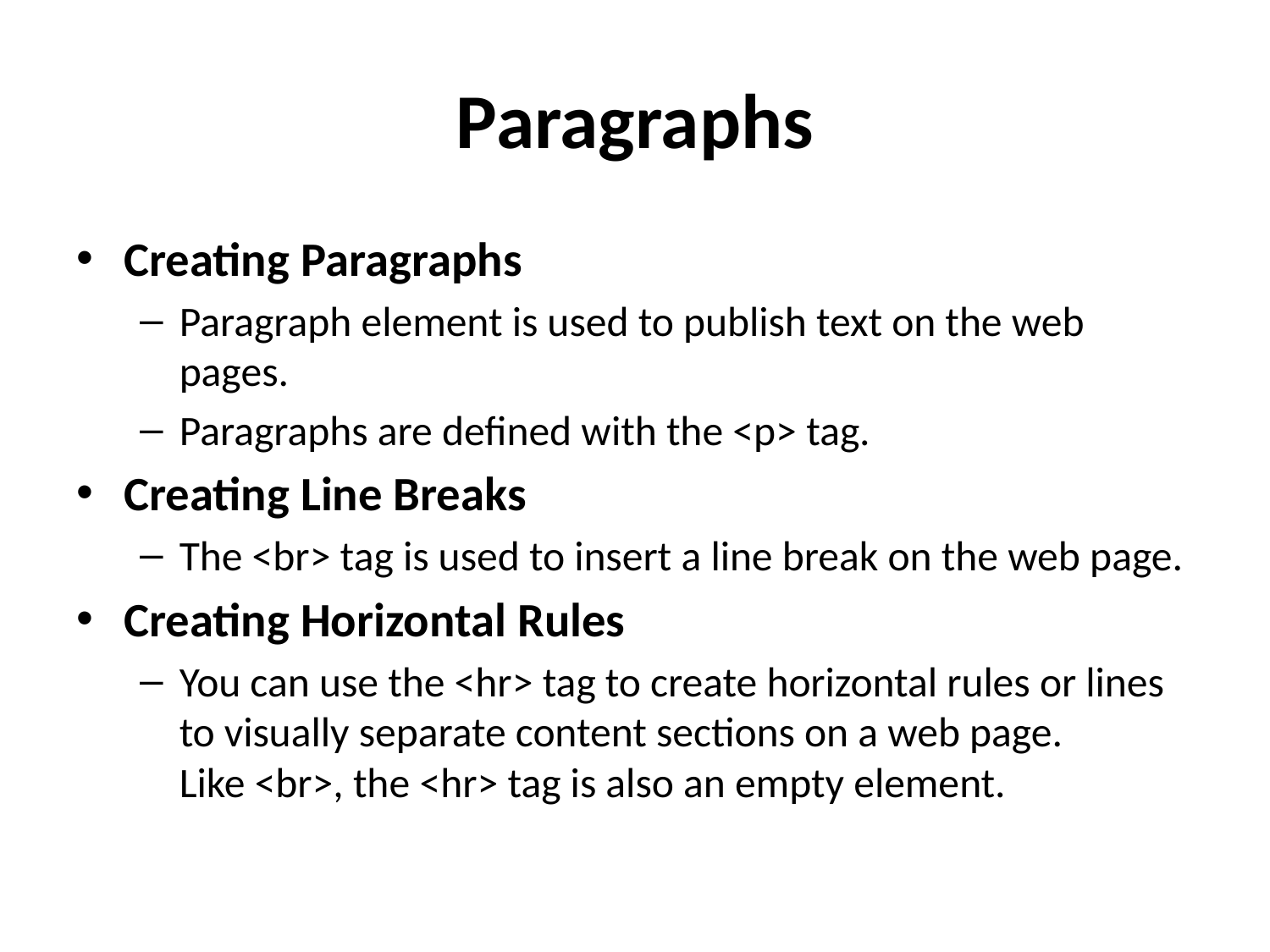

# Paragraphs
Creating Paragraphs
Paragraph element is used to publish text on the web pages.
Paragraphs are defined with the <p> tag.
Creating Line Breaks
The <br> tag is used to insert a line break on the web page.
Creating Horizontal Rules
You can use the <hr> tag to create horizontal rules or lines to visually separate content sections on a web page. Like <br>, the <hr> tag is also an empty element.